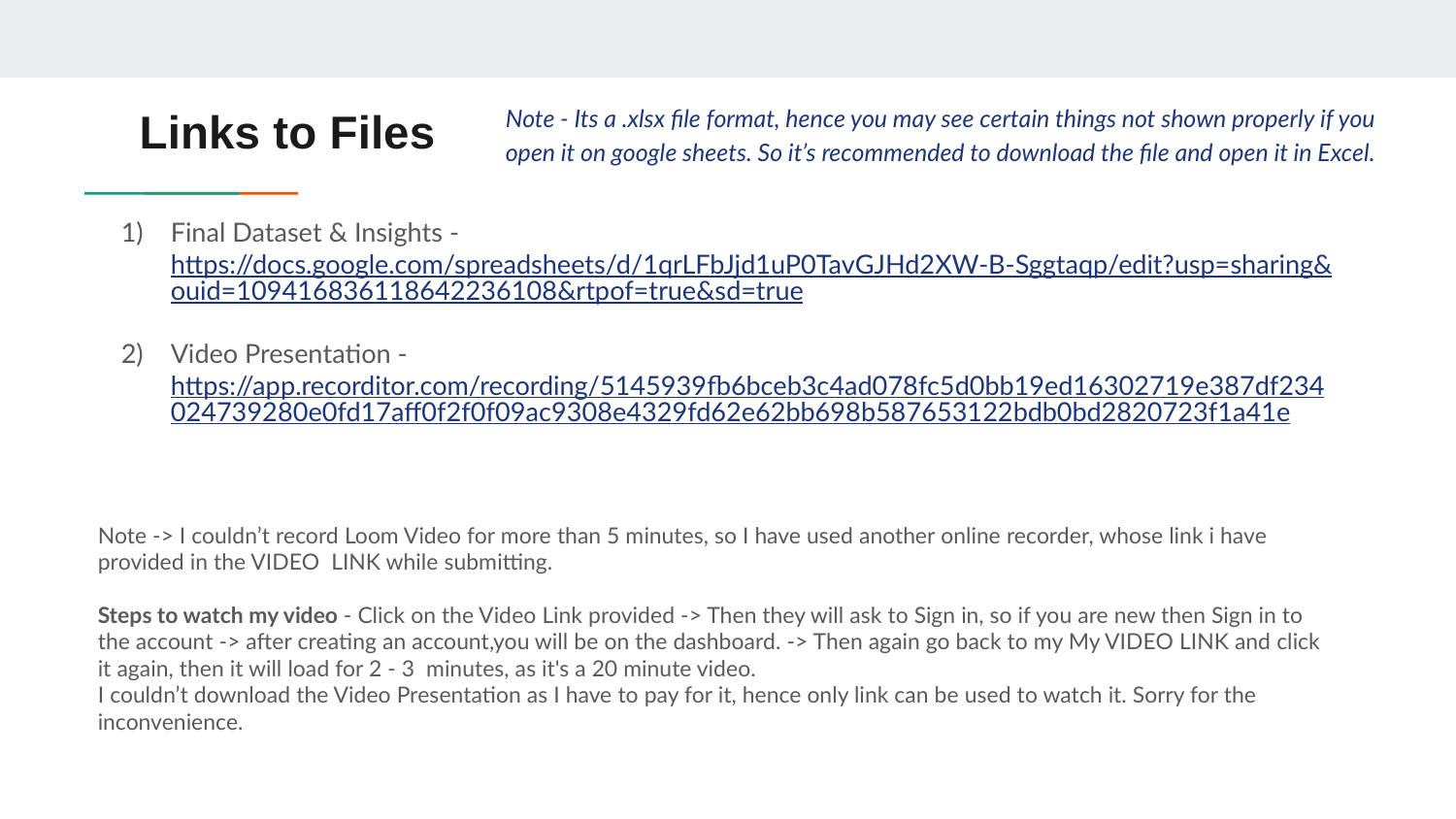

Note - Its a .xlsx file format, hence you may see certain things not shown properly if you open it on google sheets. So it’s recommended to download the file and open it in Excel.
# Links to Files
Final Dataset & Insights -
https://docs.google.com/spreadsheets/d/1qrLFbJjd1uP0TavGJHd2XW-B-Sggtaqp/edit?usp=sharing&ouid=109416836118642236108&rtpof=true&sd=true

Video Presentation -
https://app.recorditor.com/recording/5145939fb6bceb3c4ad078fc5d0bb19ed16302719e387df234024739280e0fd17aff0f2f0f09ac9308e4329fd62e62bb698b587653122bdb0bd2820723f1a41e

Note -> I couldn’t record Loom Video for more than 5 minutes, so I have used another online recorder, whose link i have provided in the VIDEO  LINK while submitting.

Steps to watch my video - Click on the Video Link provided -> Then they will ask to Sign in, so if you are new then Sign in to the account -> after creating an account,you will be on the dashboard. -> Then again go back to my My VIDEO LINK and click it again, then it will load for 2 - 3  minutes, as it's a 20 minute video.
I couldn’t download the Video Presentation as I have to pay for it, hence only link can be used to watch it. Sorry for the inconvenience.